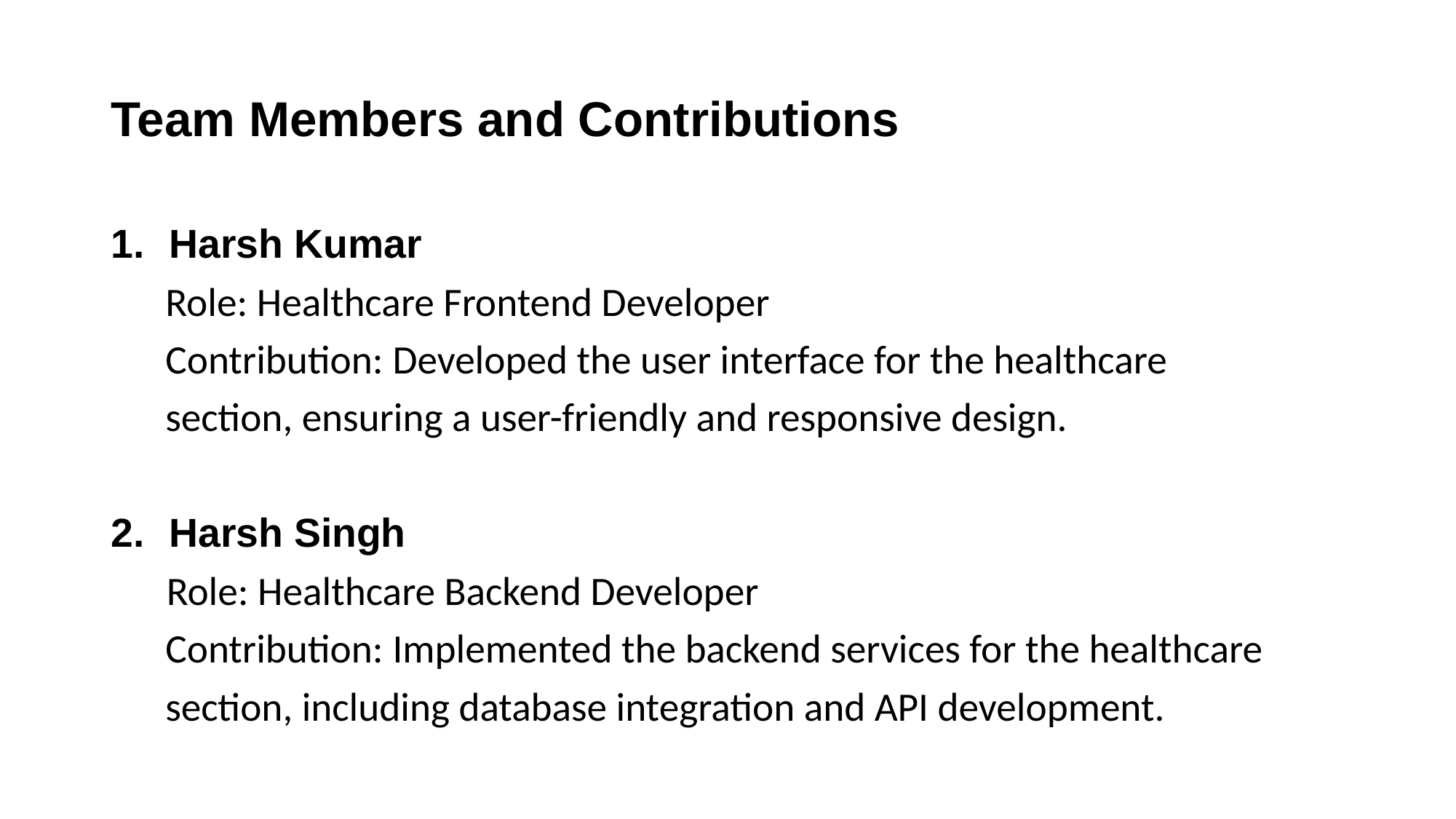

# Team Members and Contributions
Harsh Kumar
      Role: Healthcare Frontend Developer
      Contribution: Developed the user interface for the healthcare
      section, ensuring a user-friendly and responsive design.

Harsh Singh
     Role: Healthcare Backend Developer
      Contribution: Implemented the backend services for the healthcare
      section, including database integration and API development.